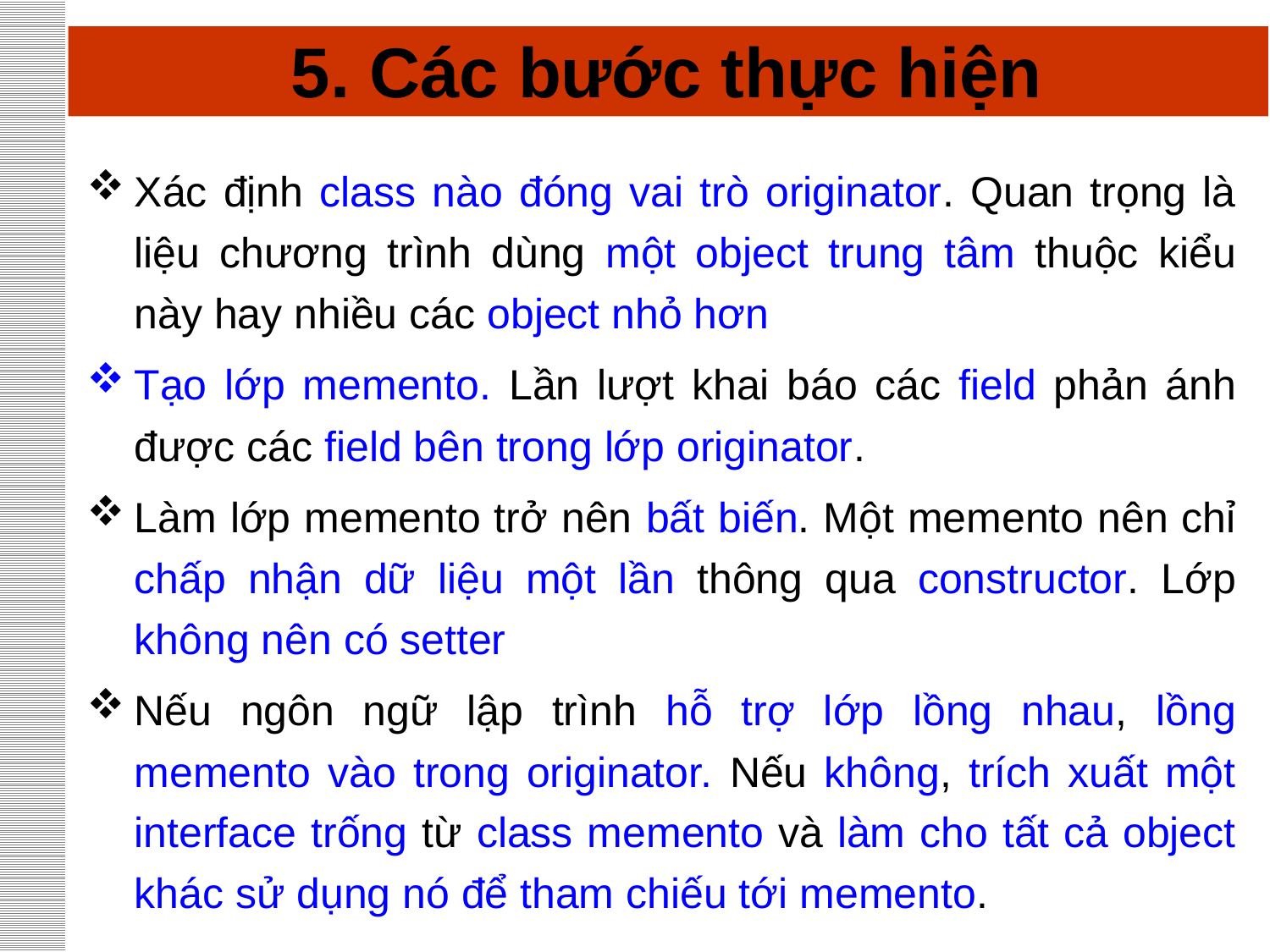

# 5. Các bước thực hiện
Xác định class nào đóng vai trò originator. Quan trọng là liệu chương trình dùng một object trung tâm thuộc kiểu này hay nhiều các object nhỏ hơn
Tạo lớp memento. Lần lượt khai báo các field phản ánh được các field bên trong lớp originator.
Làm lớp memento trở nên bất biến. Một memento nên chỉ chấp nhận dữ liệu một lần thông qua constructor. Lớp không nên có setter
Nếu ngôn ngữ lập trình hỗ trợ lớp lồng nhau, lồng memento vào trong originator. Nếu không, trích xuất một interface trống từ class memento và làm cho tất cả object khác sử dụng nó để tham chiếu tới memento.